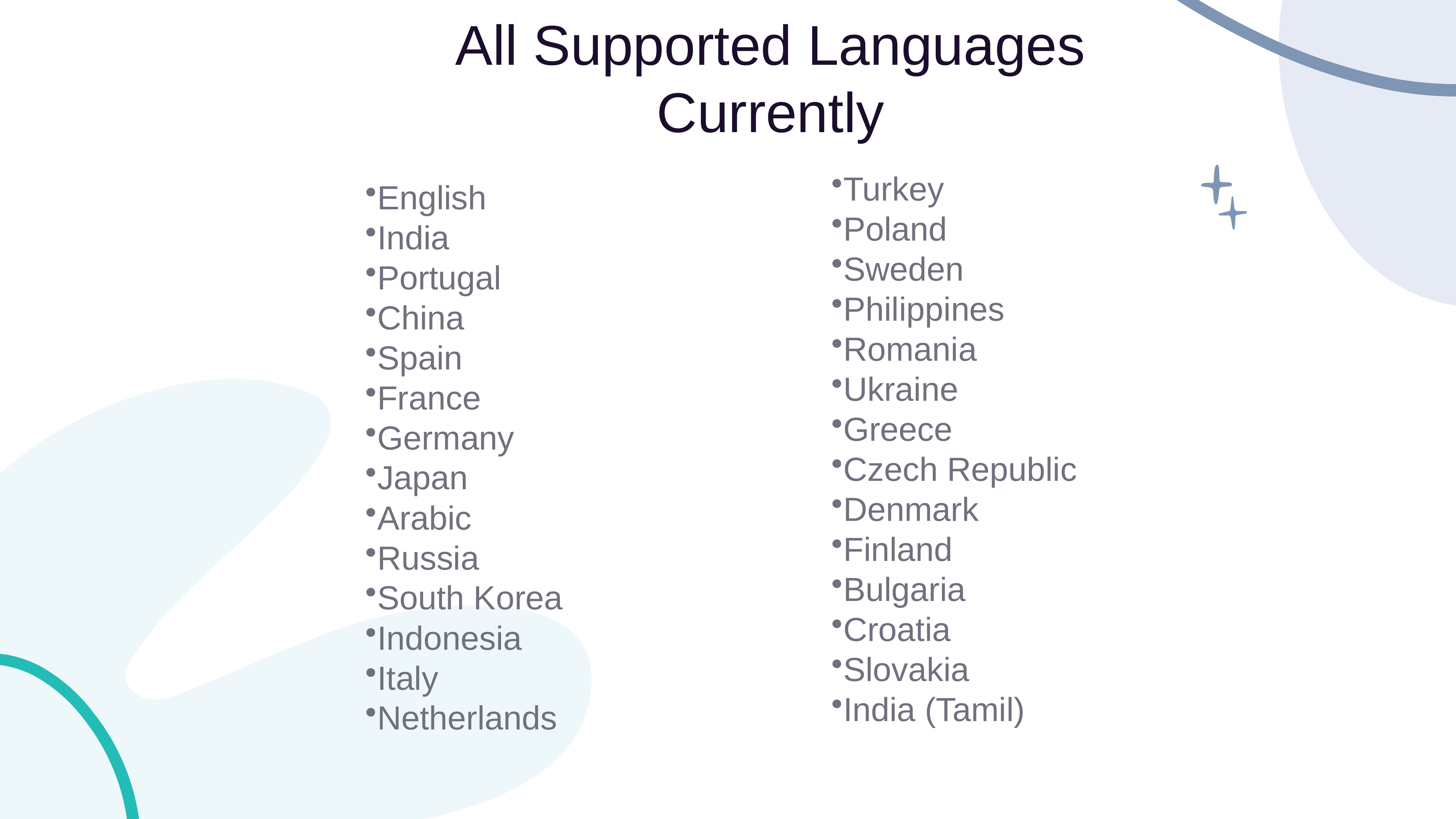

All Supported Languages Currently

English
India
Portugal
China
Spain
France
Germany
Japan
Arabic
Russia
South Korea
Indonesia
Italy
Netherlands
Turkey
Poland
Sweden
Philippines
Romania
Ukraine
Greece
Czech Republic
Denmark
Finland
Bulgaria
Croatia
Slovakia
India (Tamil)